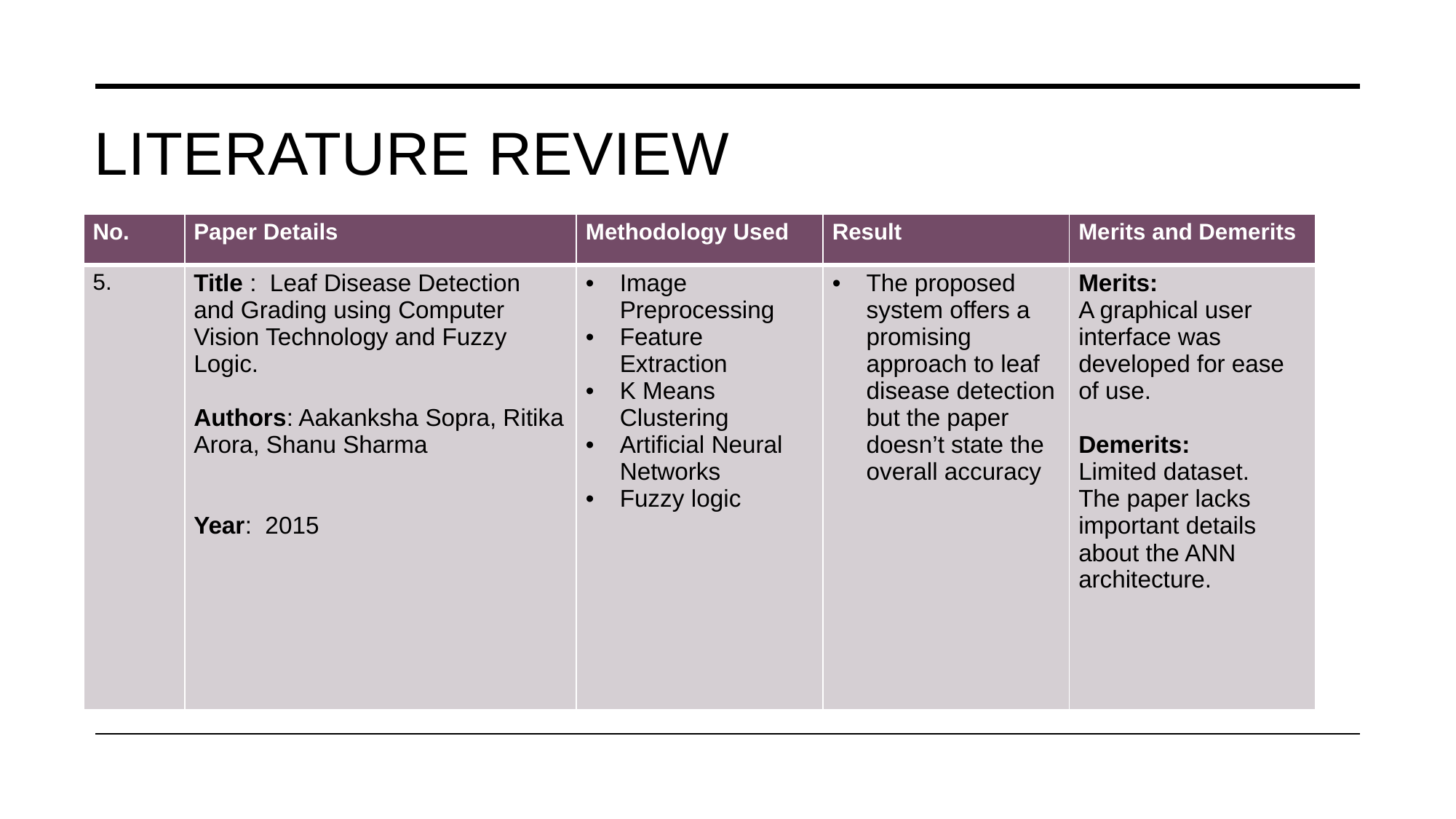

# Literature review
| No. | Paper Details | Methodology Used | Result | Merits and Demerits |
| --- | --- | --- | --- | --- |
| 5. | Title : Leaf Disease Detection and Grading using Computer Vision Technology and Fuzzy Logic. Authors: Aakanksha Sopra, Ritika Arora, Shanu Sharma Year: 2015 | Image Preprocessing Feature Extraction K Means Clustering Artificial Neural Networks Fuzzy logic | The proposed system offers a promising approach to leaf disease detection but the paper doesn’t state the overall accuracy | Merits: A graphical user interface was developed for ease of use. Demerits: Limited dataset. The paper lacks important details about the ANN architecture. |